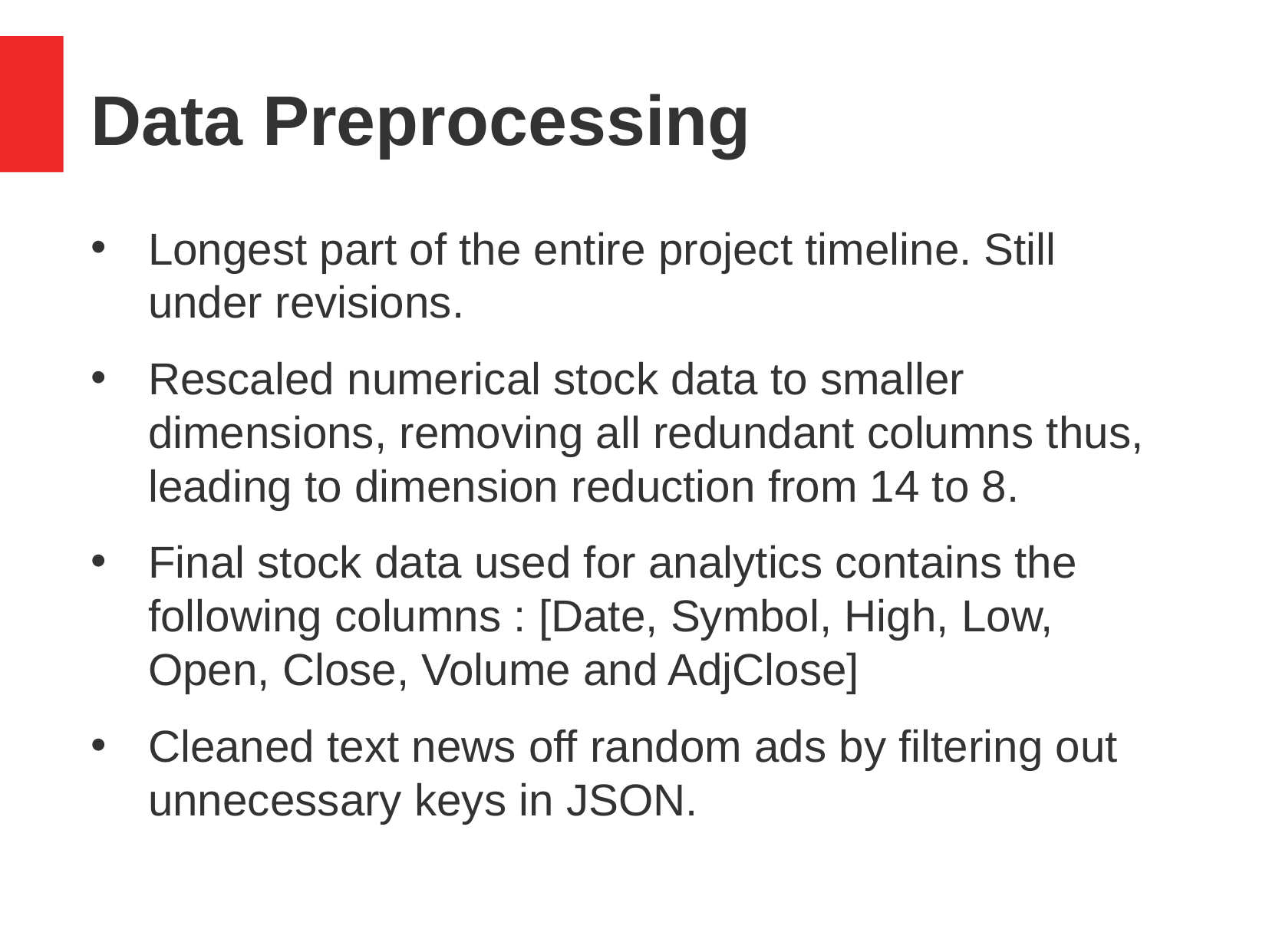

# Data Preprocessing
Longest part of the entire project timeline. Still under revisions.
Rescaled numerical stock data to smaller dimensions, removing all redundant columns thus, leading to dimension reduction from 14 to 8.
Final stock data used for analytics contains the following columns : [Date, Symbol, High, Low, Open, Close, Volume and AdjClose]
Cleaned text news off random ads by filtering out unnecessary keys in JSON.